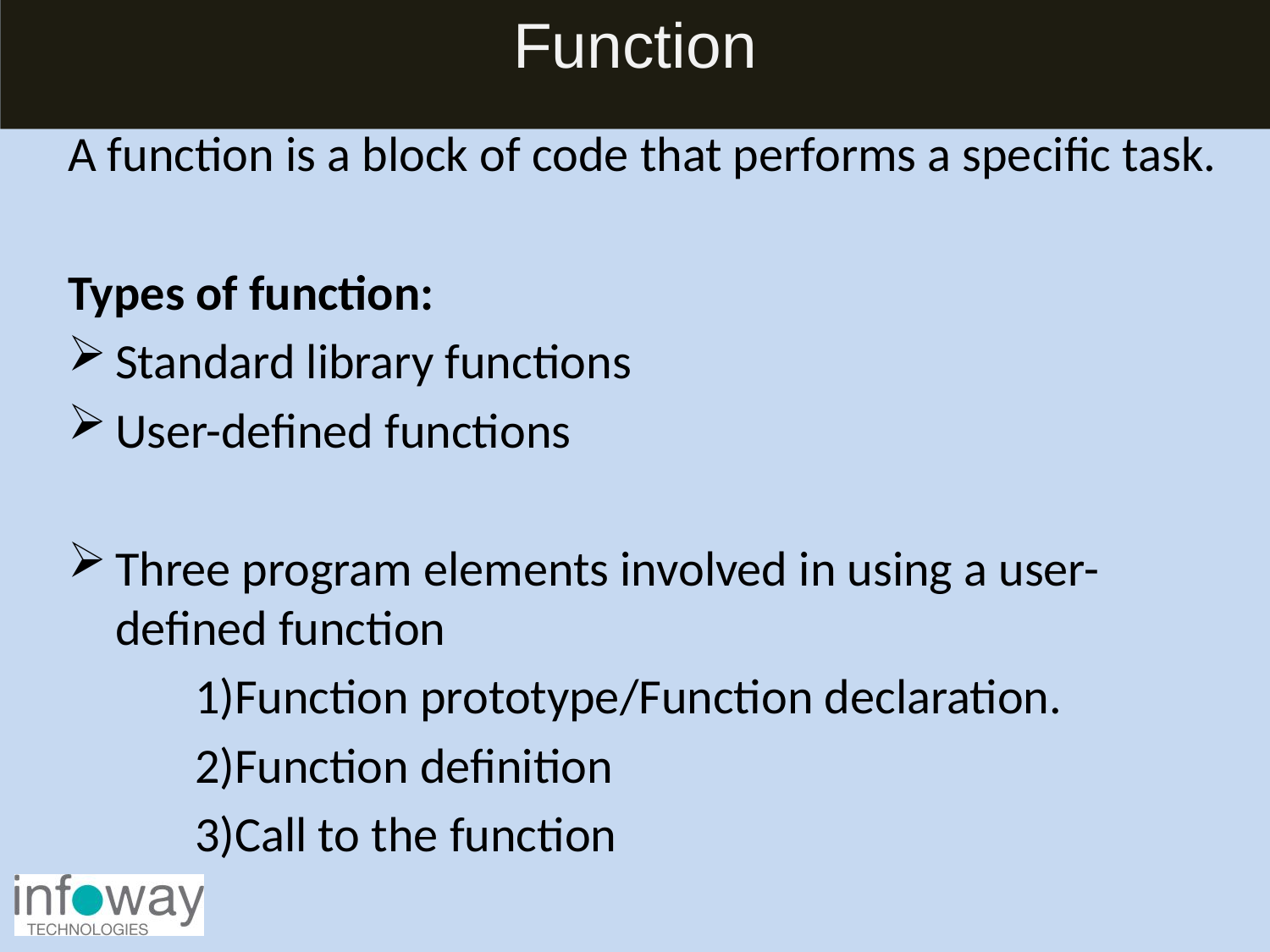

# Function
A function is a block of code that performs a specific task.

Types of function:
Standard library functions
User-defined functions

Three program elements involved in using a user-defined function
	1)Function prototype/Function declaration.
	2)Function definition
	3)Call to the function